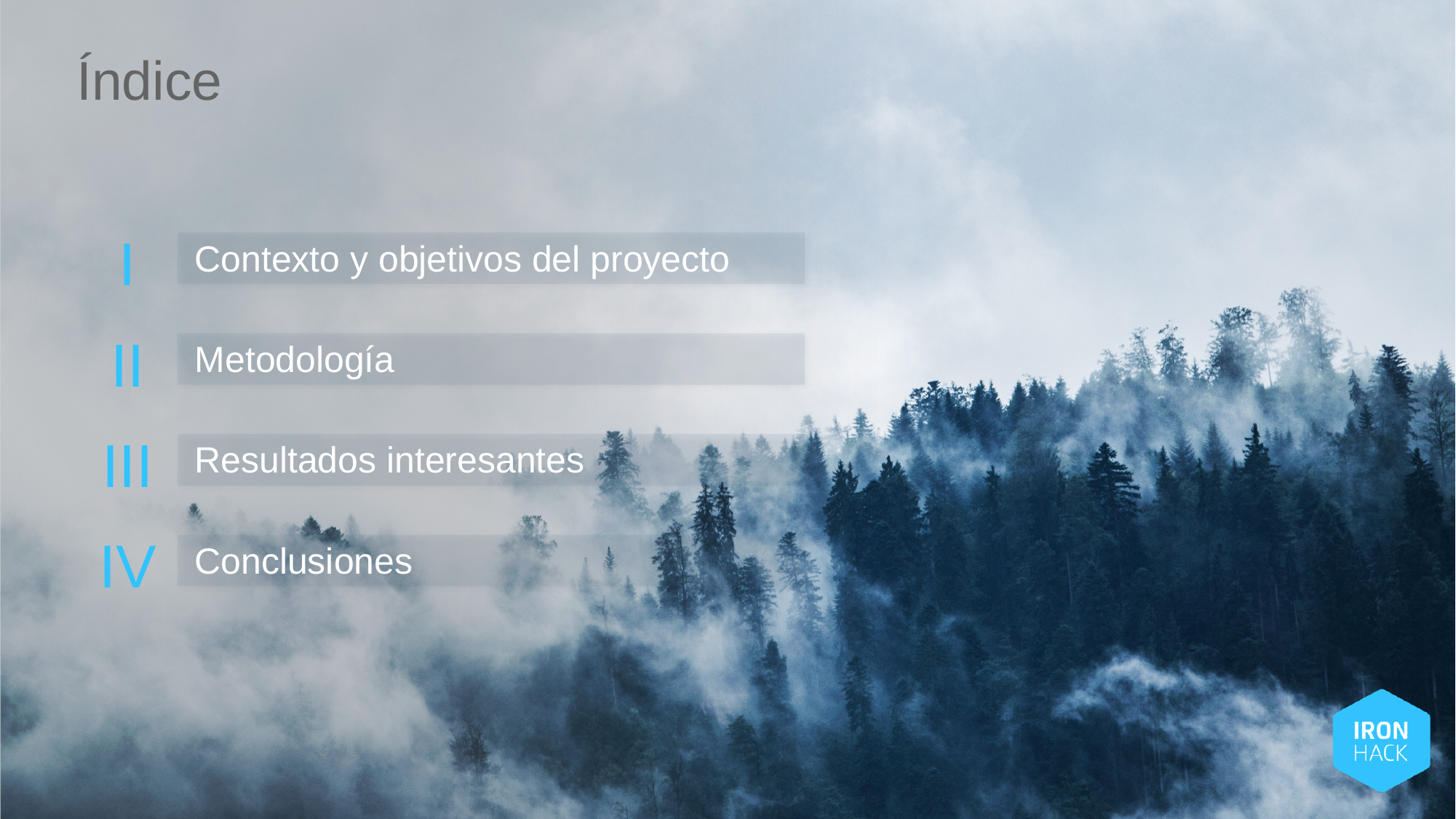

Índice
I
Contexto y objetivos del proyecto

II

Metodología
III

Resultados interesantes
Conclusiones
IV